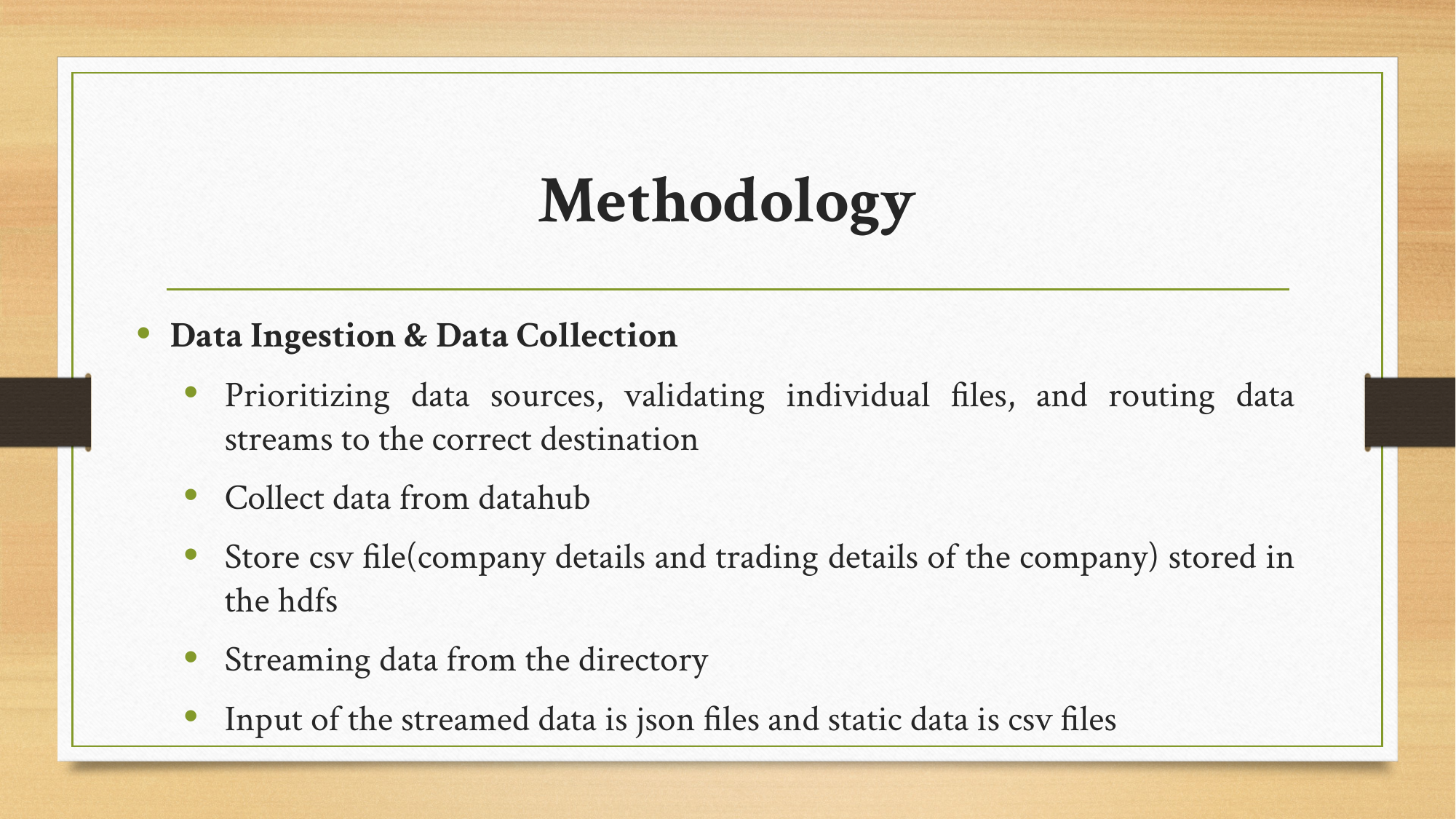

# Methodology
Data Ingestion & Data Collection
Prioritizing data sources, validating individual files, and routing data streams to the correct destination
Collect data from datahub
Store csv file(company details and trading details of the company) stored in the hdfs
Streaming data from the directory
Input of the streamed data is json files and static data is csv files